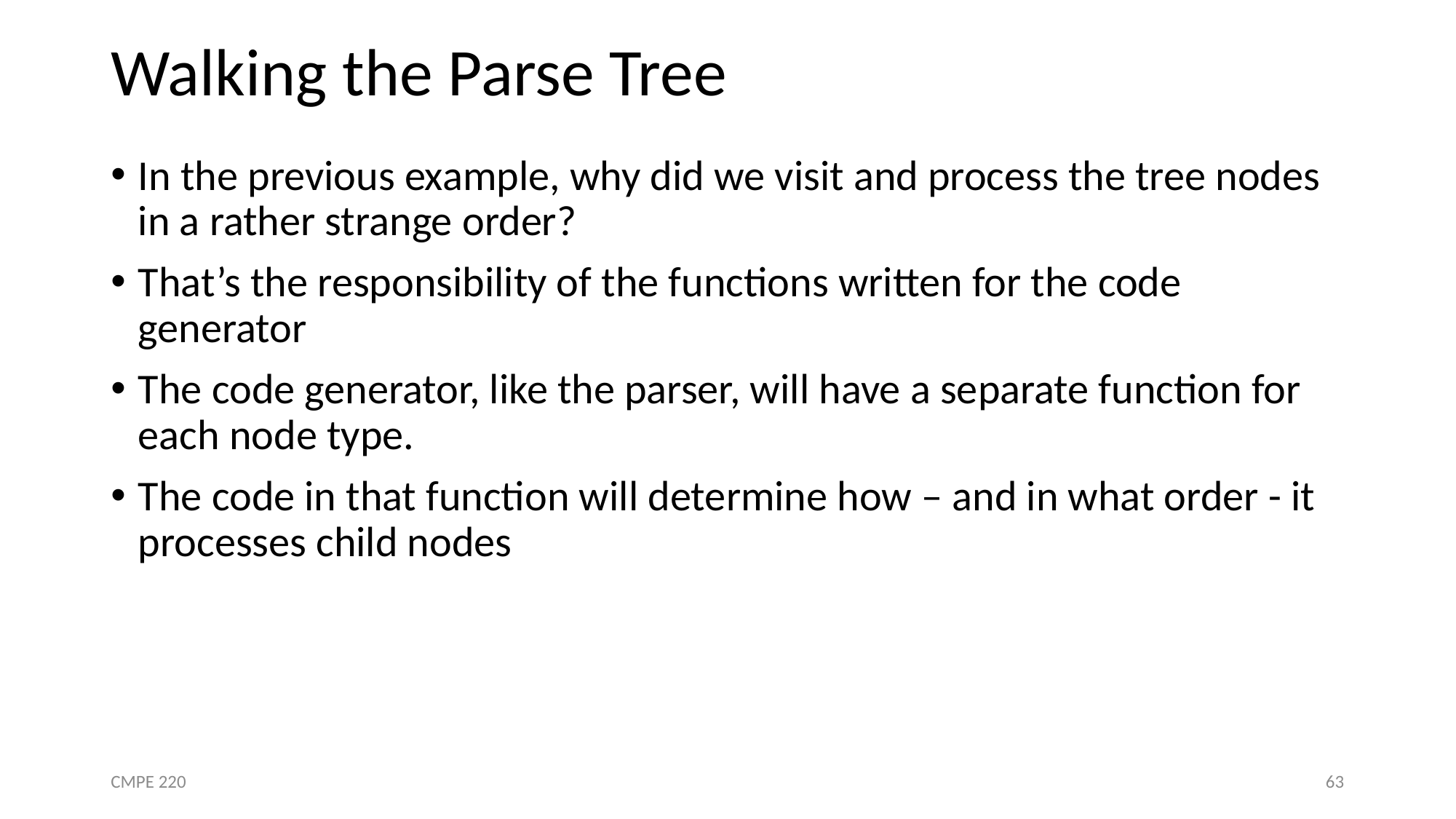

# Walking the Parse Tree
In the previous example, why did we visit and process the tree nodes in a rather strange order?
That’s the responsibility of the functions written for the code generator
The code generator, like the parser, will have a separate function for each node type.
The code in that function will determine how – and in what order - it processes child nodes
CMPE 220
63